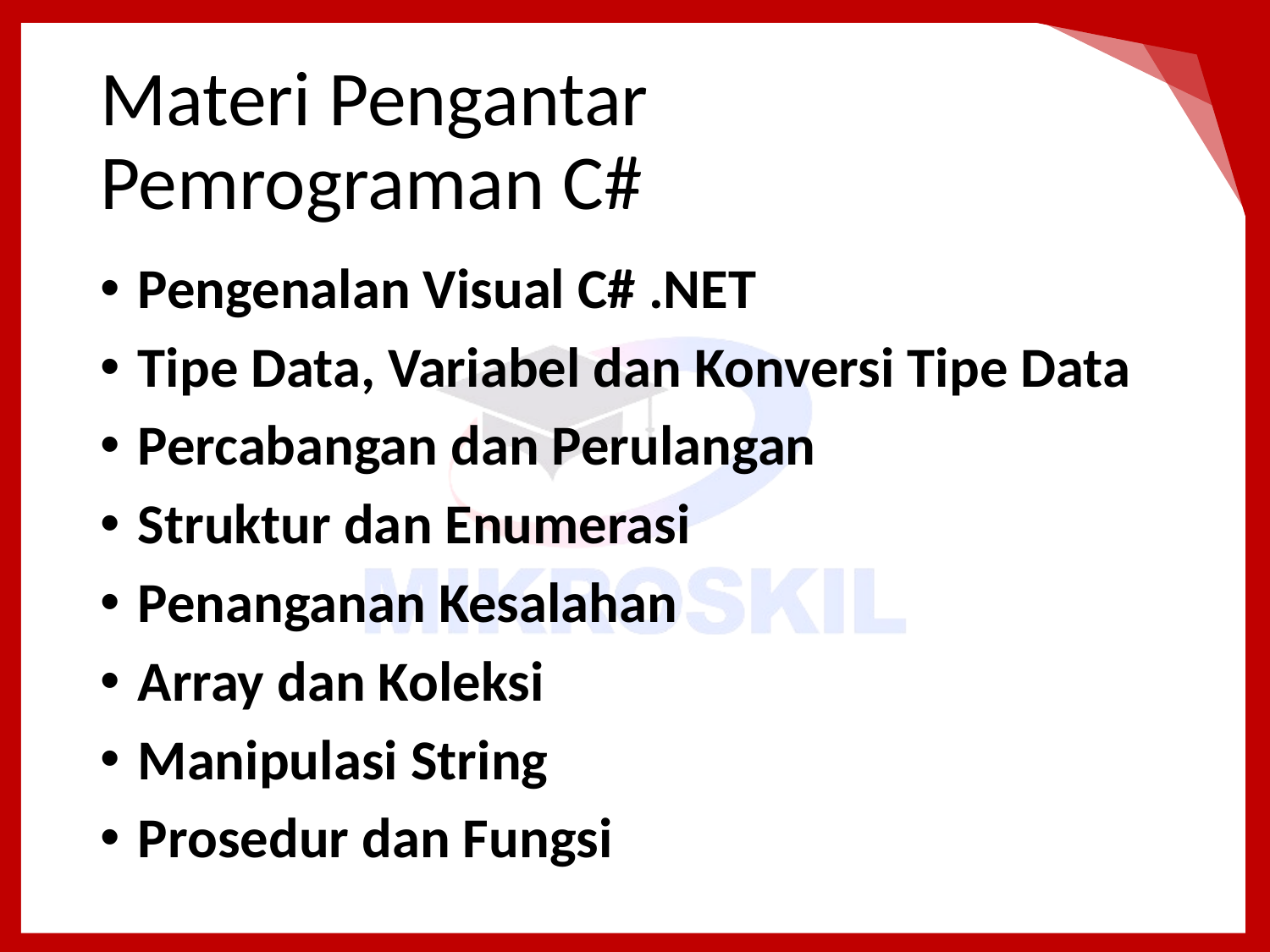

# Materi Pengantar Pemrograman C#
Pengenalan Visual C# .NET
Tipe Data, Variabel dan Konversi Tipe Data
Percabangan dan Perulangan
Struktur dan Enumerasi
Penanganan Kesalahan
Array dan Koleksi
Manipulasi String
Prosedur dan Fungsi